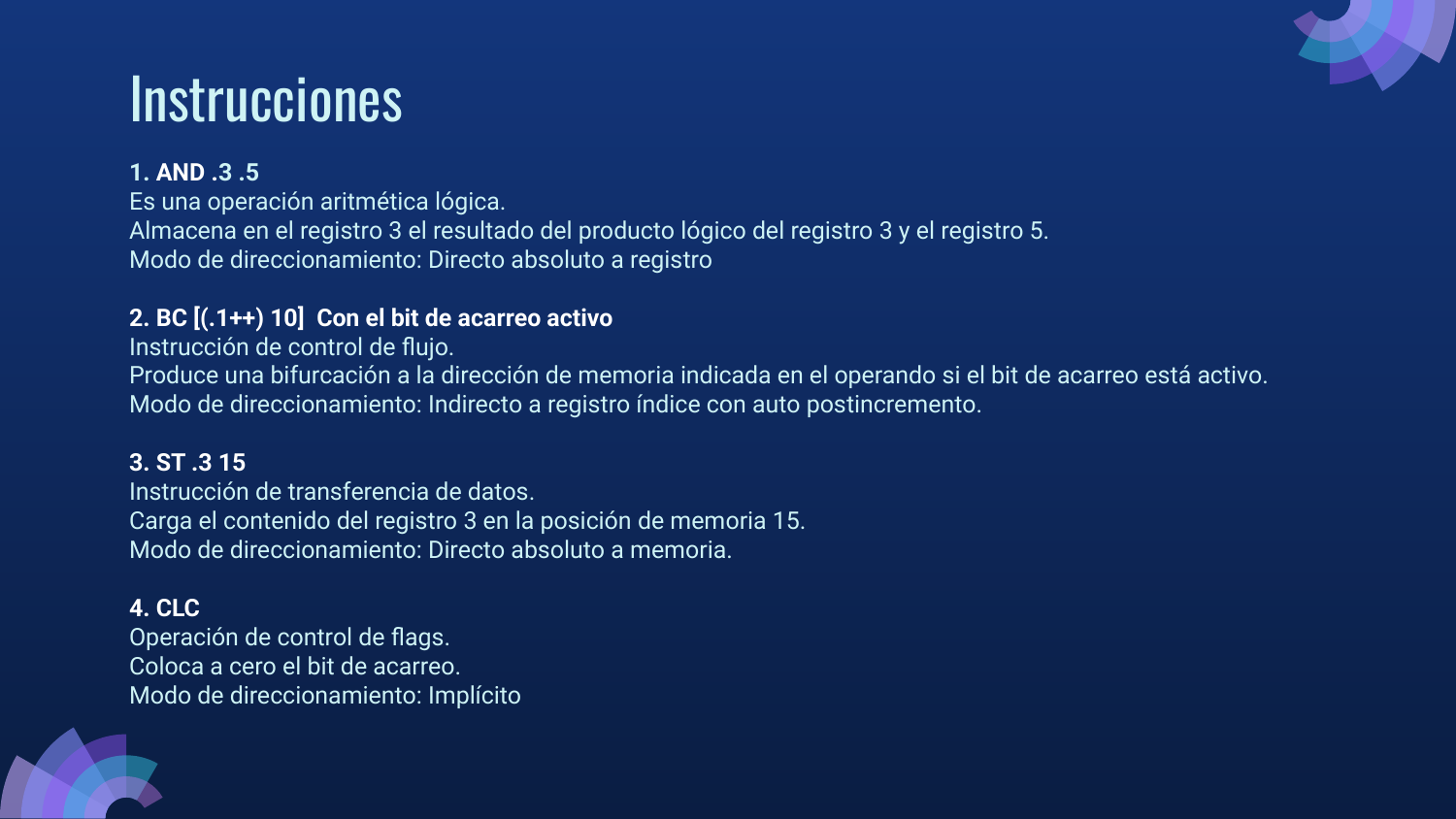

# Instrucciones
1. AND .3 .5
Es una operación aritmética lógica.
Almacena en el registro 3 el resultado del producto lógico del registro 3 y el registro 5.
Modo de direccionamiento: Directo absoluto a registro

2. BC [(.1++) 10]  Con el bit de acarreo activo
Instrucción de control de flujo.
Produce una bifurcación a la dirección de memoria indicada en el operando si el bit de acarreo está activo.
Modo de direccionamiento: Indirecto a registro índice con auto postincremento.

3. ST .3 15
Instrucción de transferencia de datos.
Carga el contenido del registro 3 en la posición de memoria 15.
Modo de direccionamiento: Directo absoluto a memoria.

4. CLC
Operación de control de flags.
Coloca a cero el bit de acarreo.
Modo de direccionamiento: Implícito